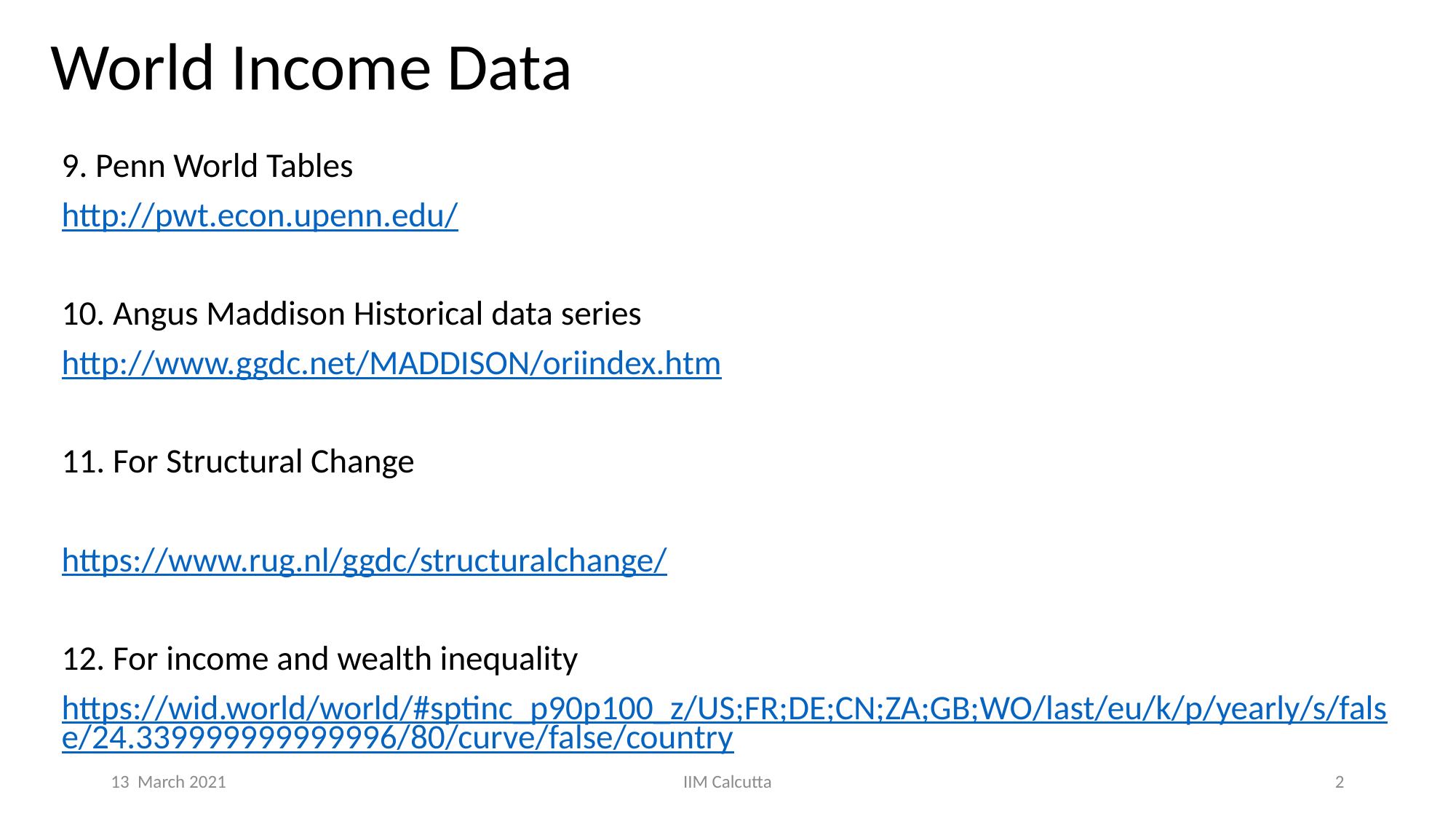

# World Income Data
9. Penn World Tables
http://pwt.econ.upenn.edu/

10. Angus Maddison Historical data series
http://www.ggdc.net/MADDISON/oriindex.htm

11. For Structural Change

https://www.rug.nl/ggdc/structuralchange/

12. For income and wealth inequality
https://wid.world/world/#sptinc_p90p100_z/US;FR;DE;CN;ZA;GB;WO/last/eu/k/p/yearly/s/false/24.339999999999996/80/curve/false/country

13  March 2021
IIM Calcutta
2